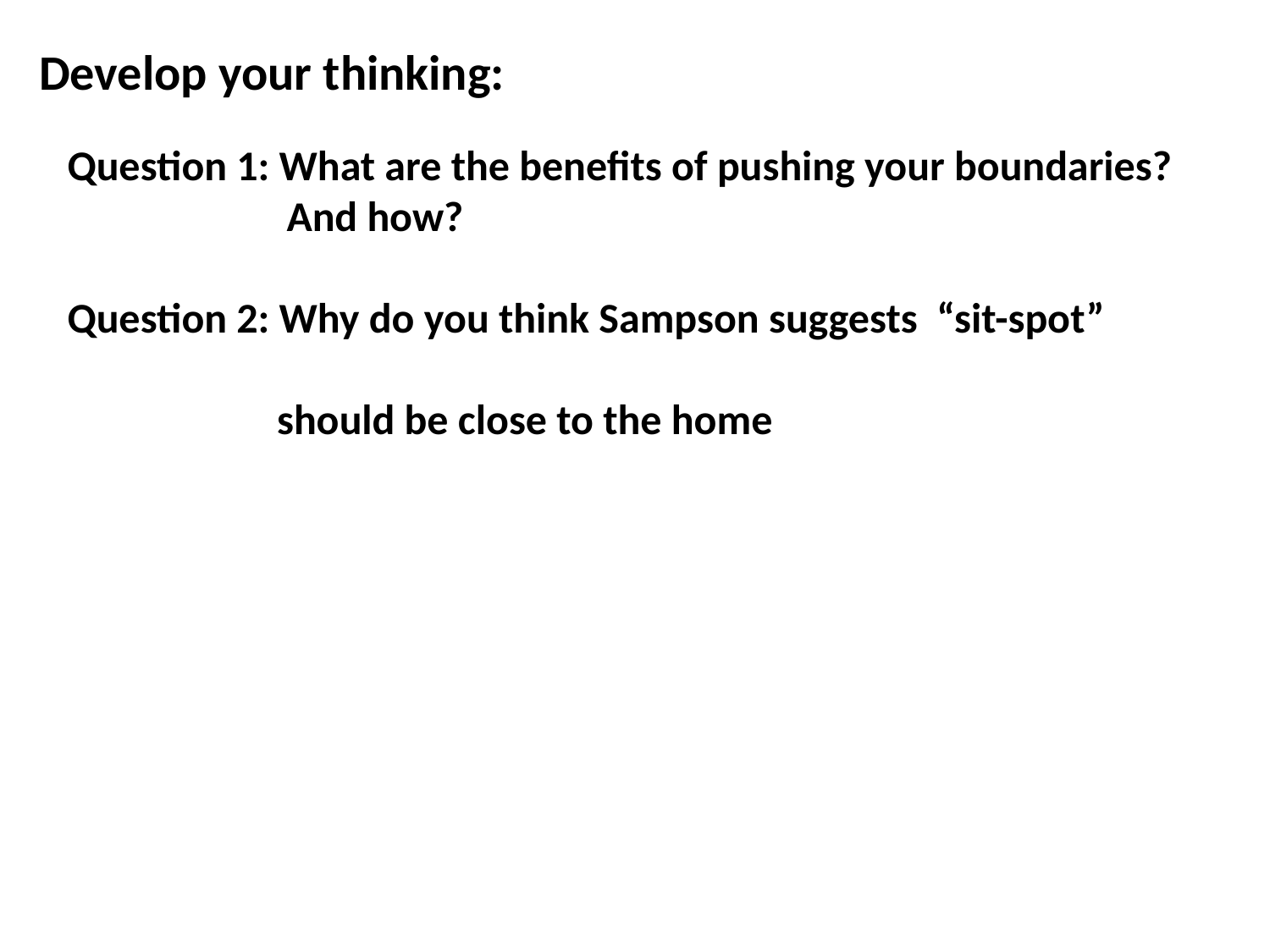

Develop your thinking:
Question 1: What are the benefits of pushing your boundaries?
                       And how?

Question 2: Why do you think Sampson suggests  “sit-spot”
                      should be close to the home